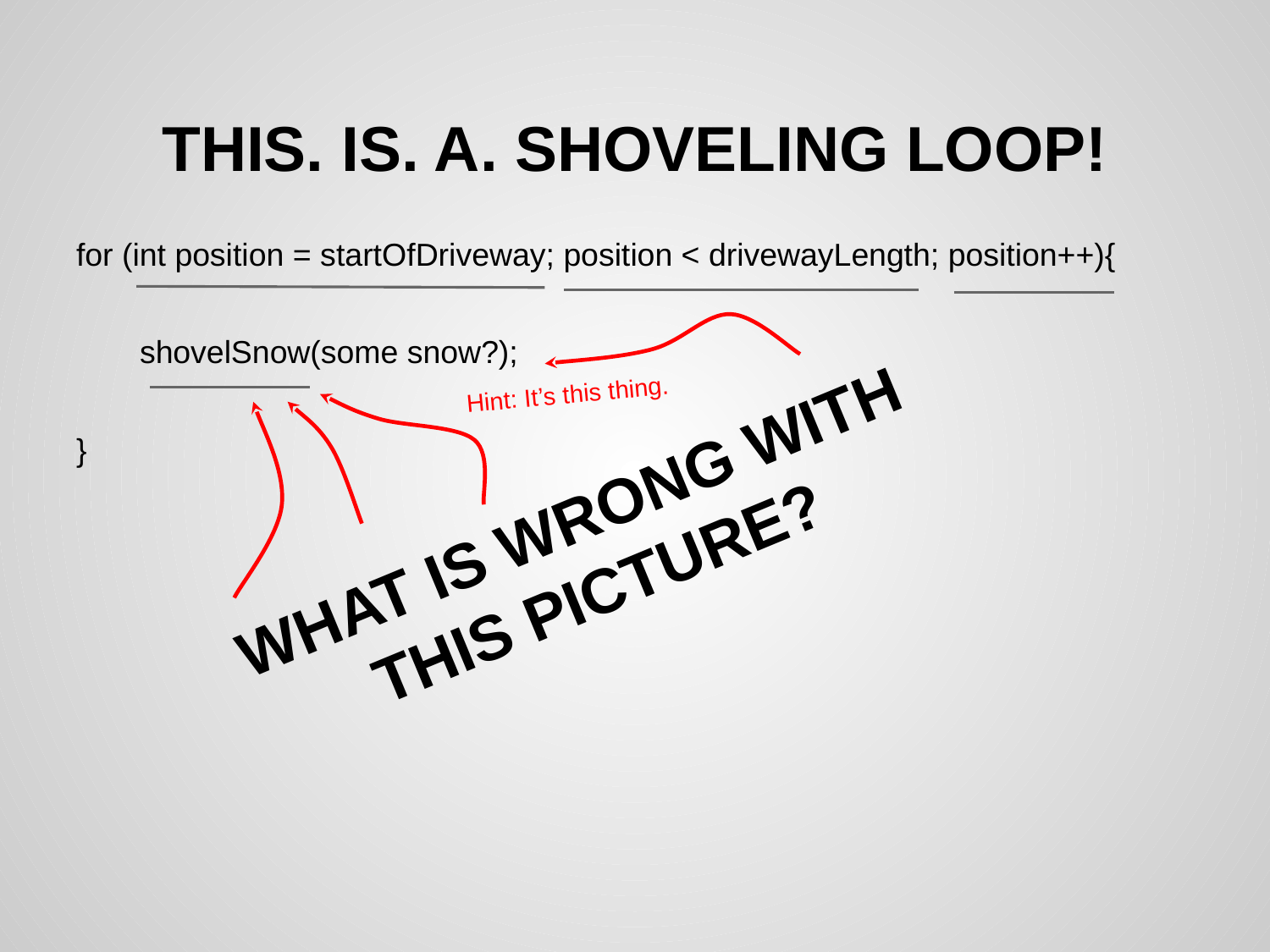

# THIS. IS. A. SHOVELING LOOP!
for (int position = startOfDriveway; position < drivewayLength; position++){

shovelSnow(some snow?);

}

Hint: It’s this thing.

WHAT IS WRONG WITH THIS PICTURE?